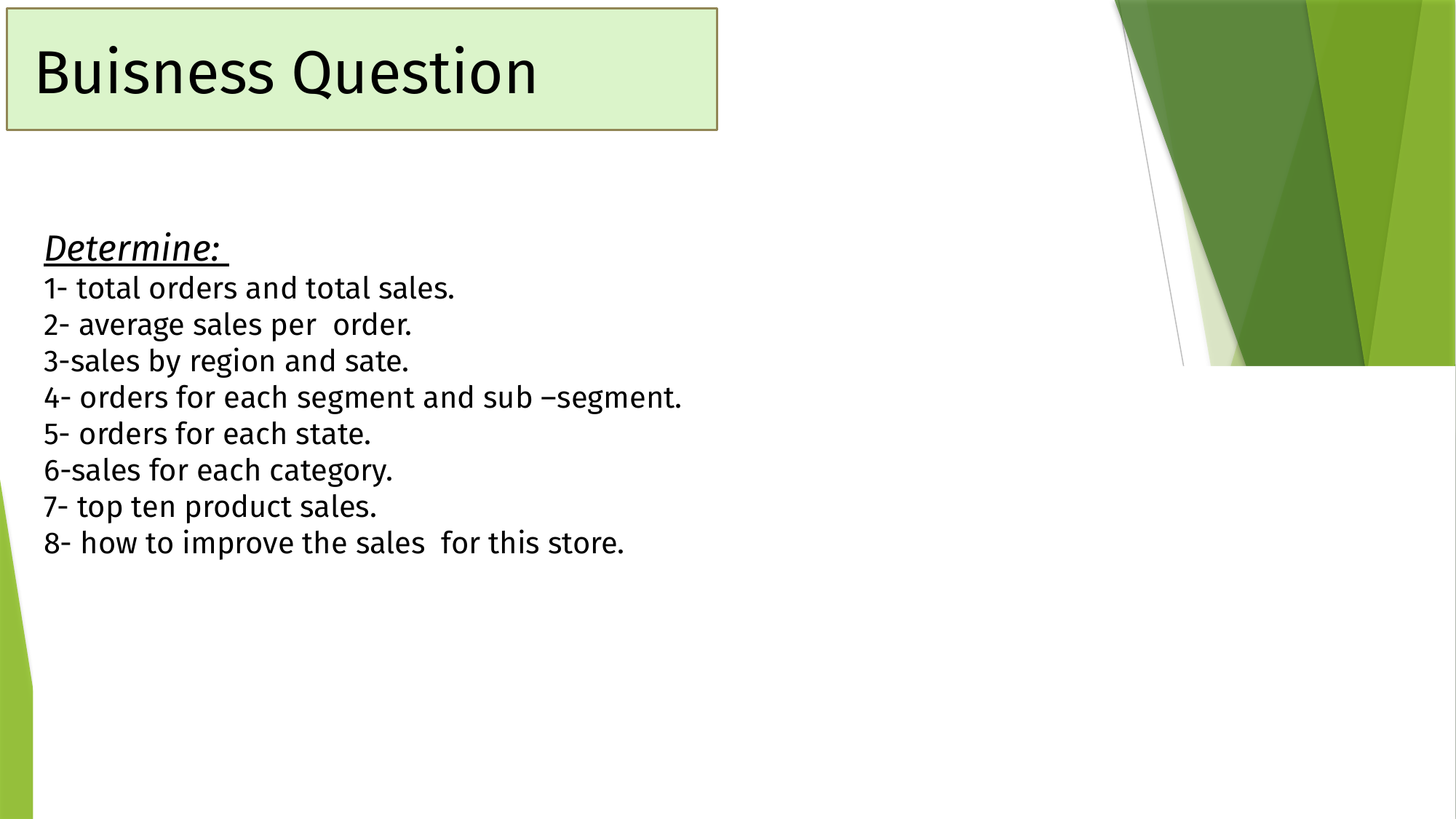

Buisness Question
Determine:
1- total orders and total sales.
2- average sales per  order.
3-sales by region and sate.
4- orders for each segment and sub –segment.
5- orders for each state.
6-sales for each category.
7- top ten product sales.
8- how to improve the sales  for this store.